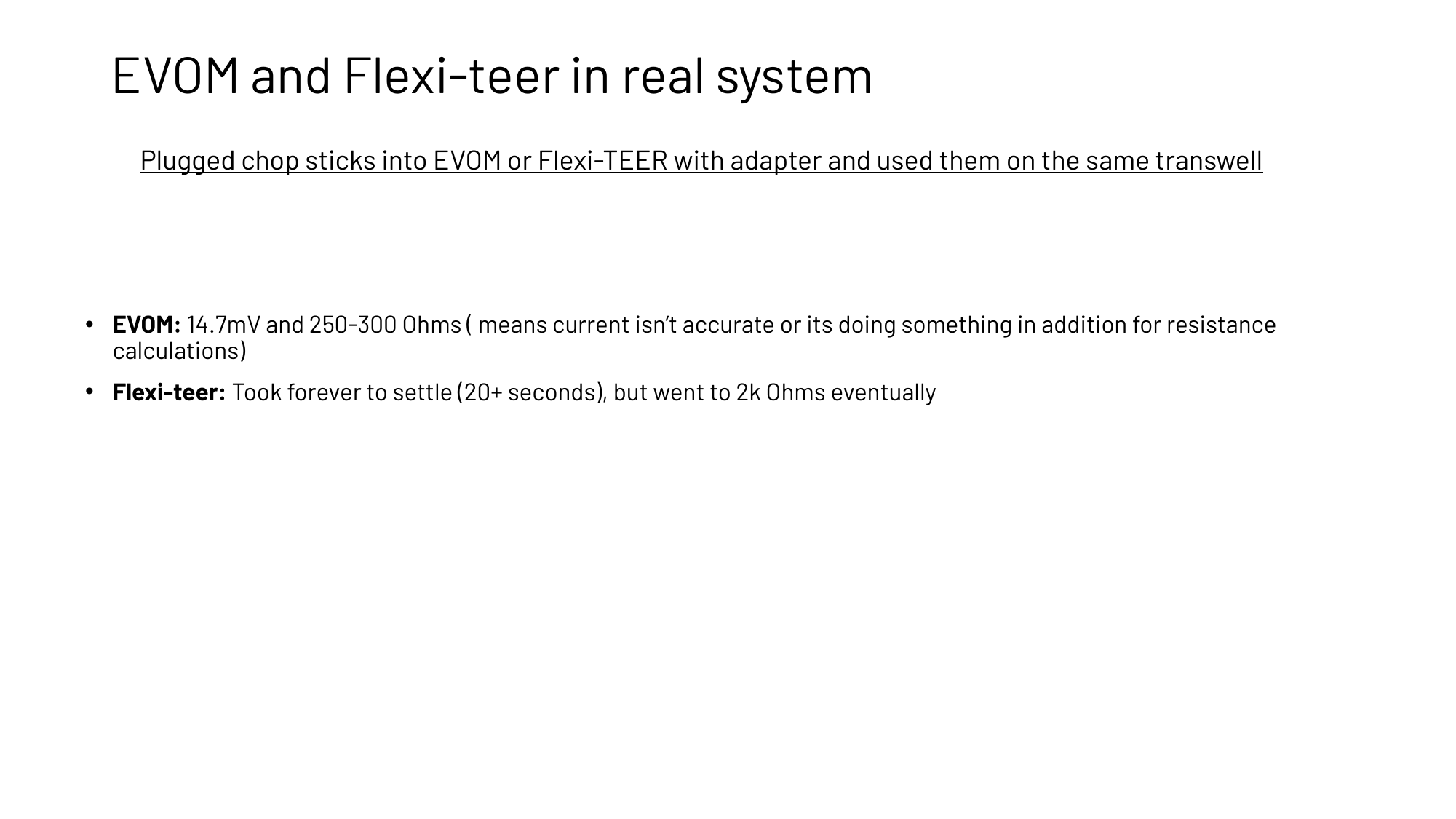

# EVOM and Flexi-teer in real system
Plugged chop sticks into EVOM or Flexi-TEER with adapter and used them on the same transwell
EVOM: 14.7mV and 250-300 Ohms ( means current isn’t accurate or its doing something in addition for resistance calculations)
Flexi-teer: Took forever to settle (20+ seconds), but went to 2k Ohms eventually